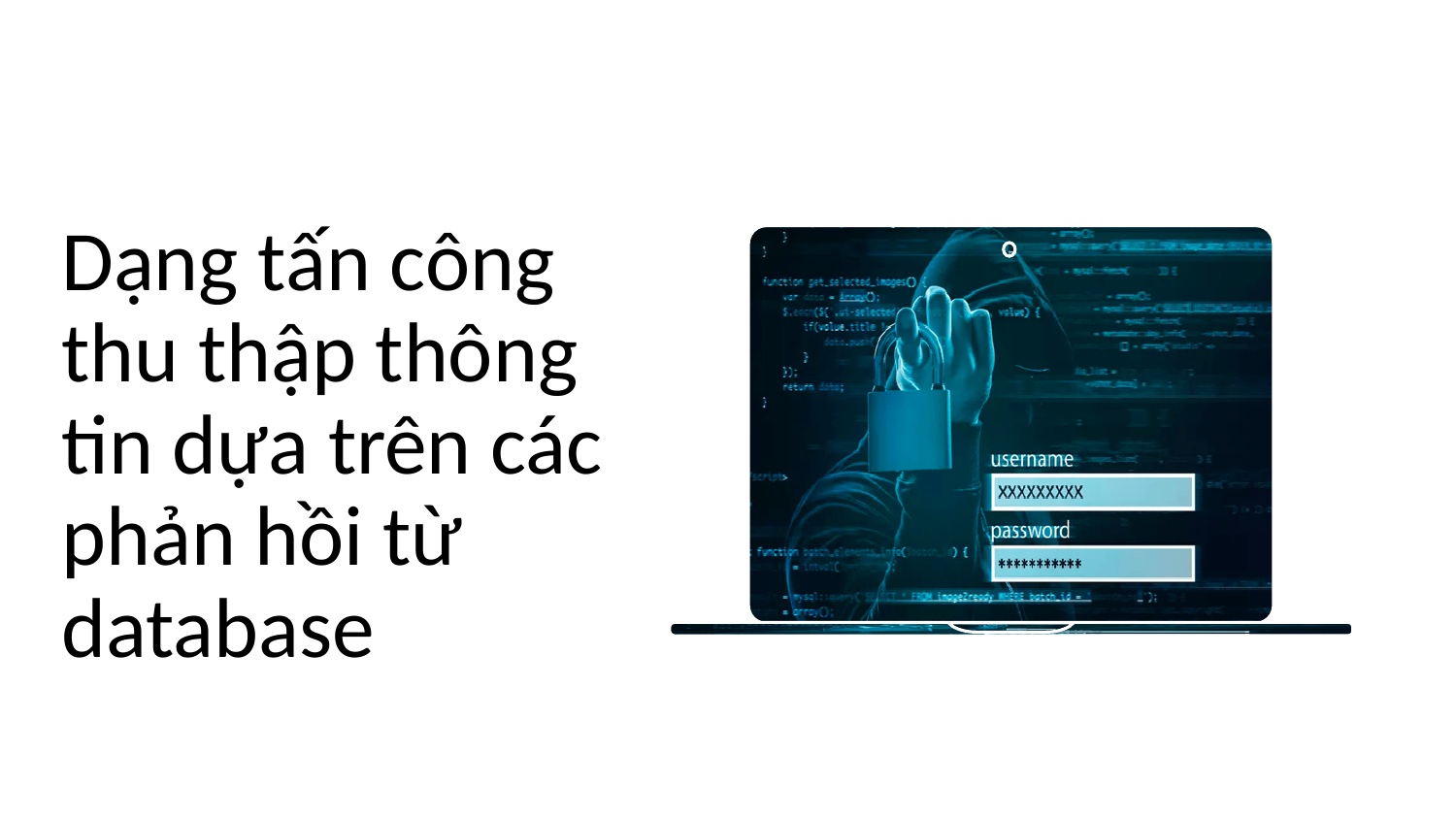

# Dạng tấn công thu thập thông tin dựa trên các phản hồi từ database